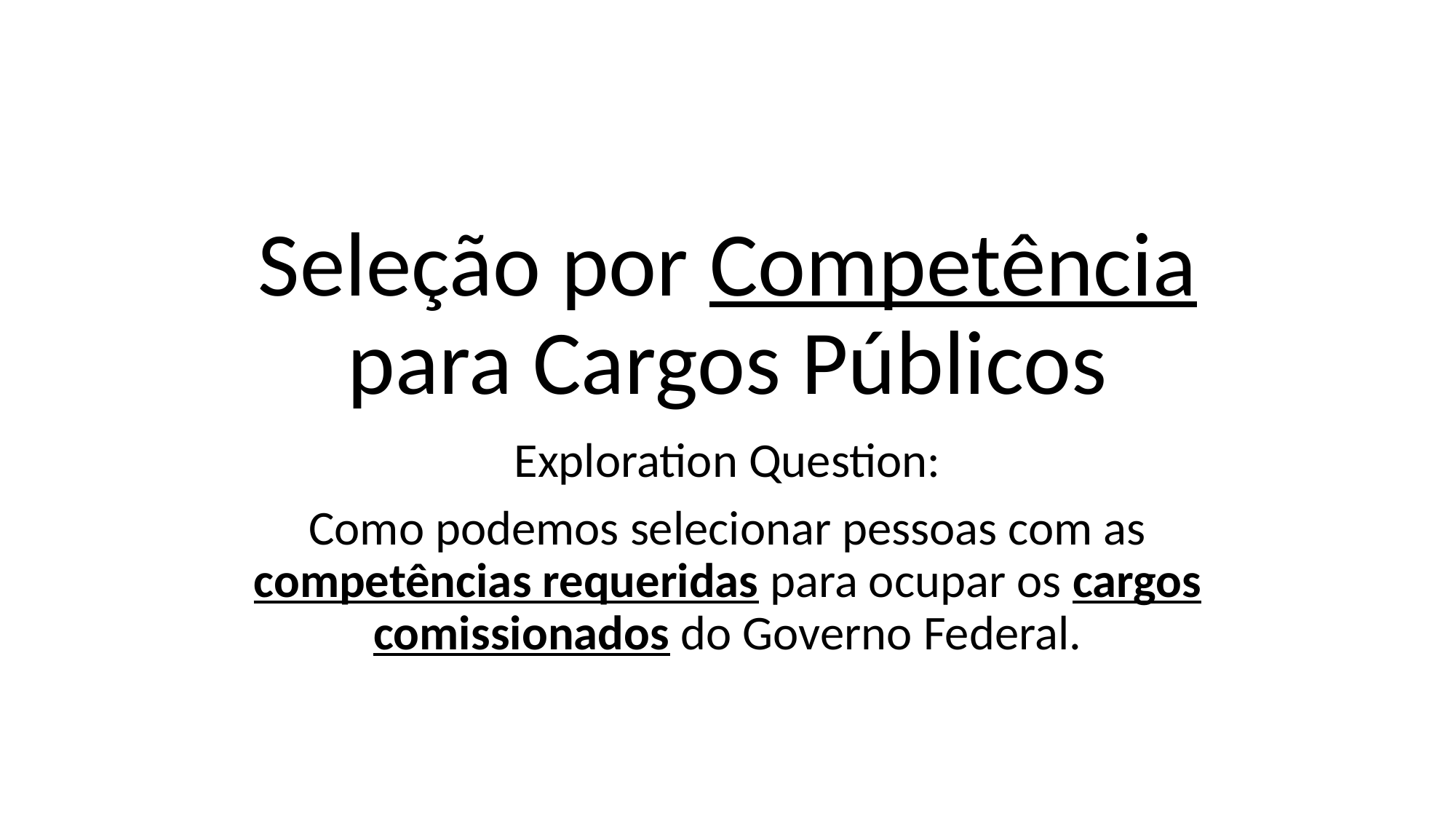

# Seleção por Competência para Cargos Públicos
Exploration Question:
Como podemos selecionar pessoas com as competências requeridas para ocupar os cargos comissionados do Governo Federal.